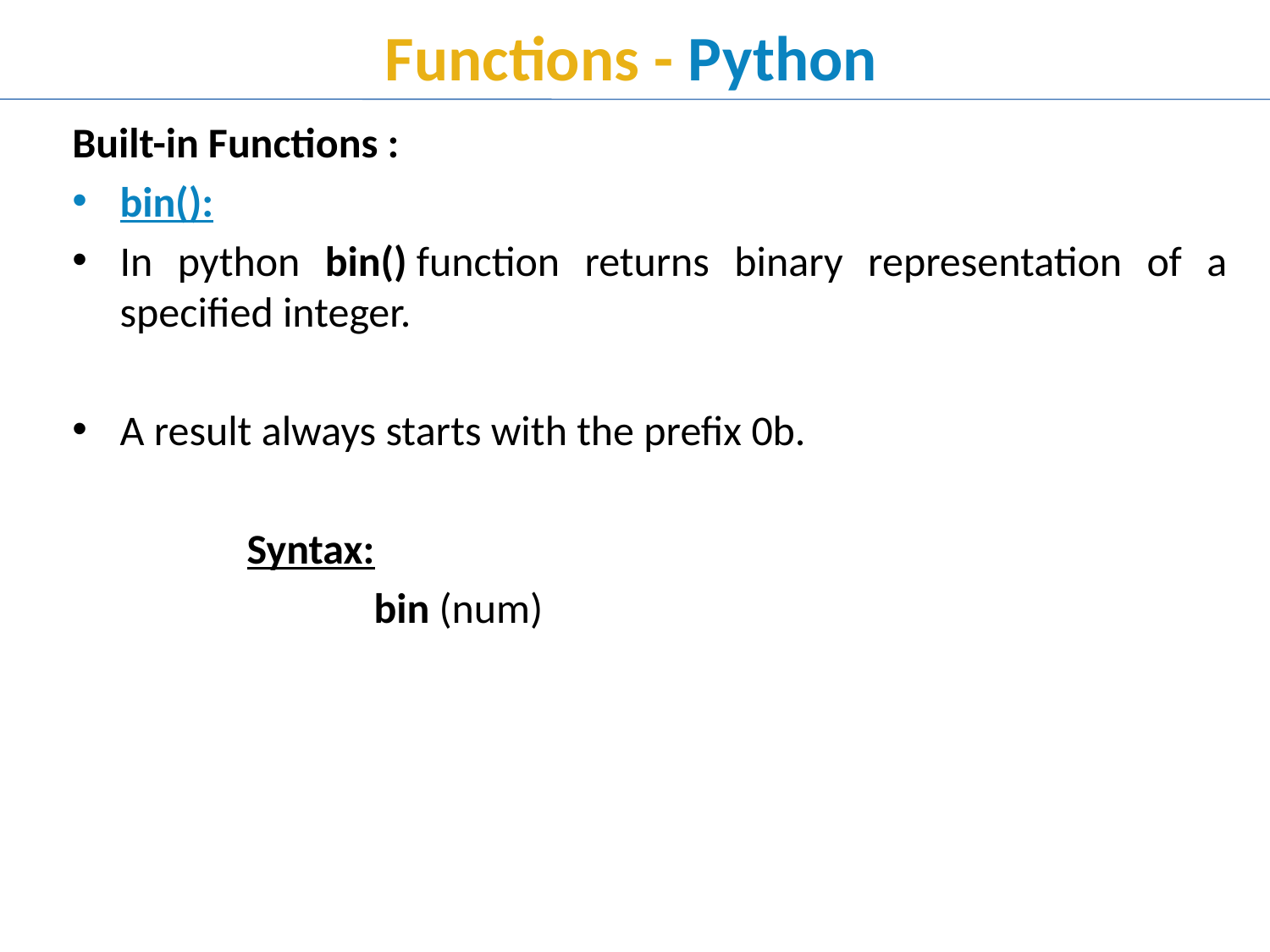

# Functions - Python
Built-in Functions :
bin():
In python bin() function returns binary representation of a specified integer.

A result always starts with the prefix 0b.

		Syntax:
			bin (num)